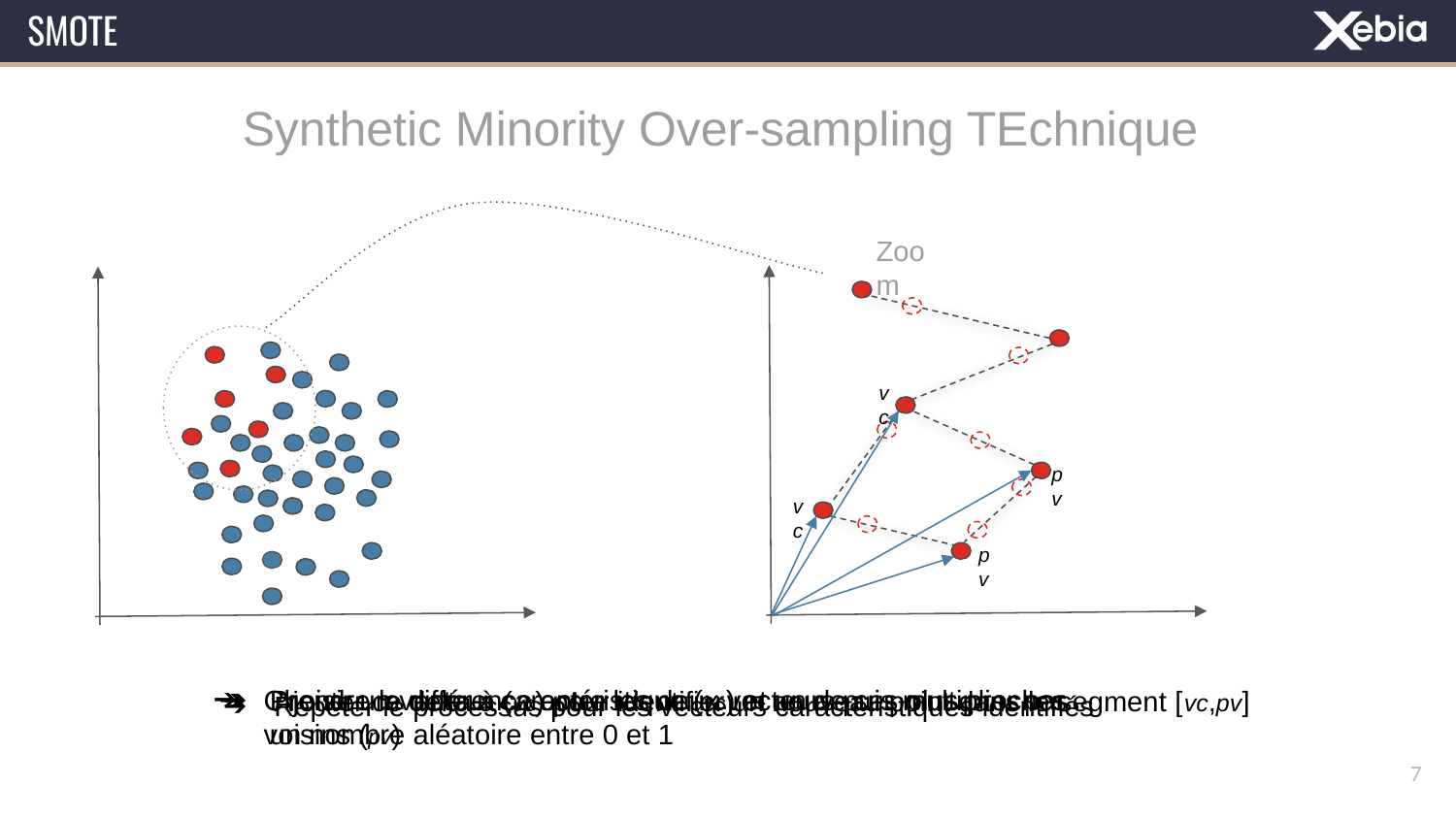

# SMOTE
Synthetic Minority Over-sampling TEchnique

Zoom

vc

pv

vc

pv

Ajouter ce delta à (vc) pour identifier un nouveau point dans le segment [vc,pv]
Répéter le processus pour les vecteurs caractéristiques identifiés
Choisir un vecteur caractéristique (vc) et un de ces plus proches voisins (pv)
Prendre la différence entre les deux vecteurs puis multiplier par un nombre aléatoire entre 0 et 1
7